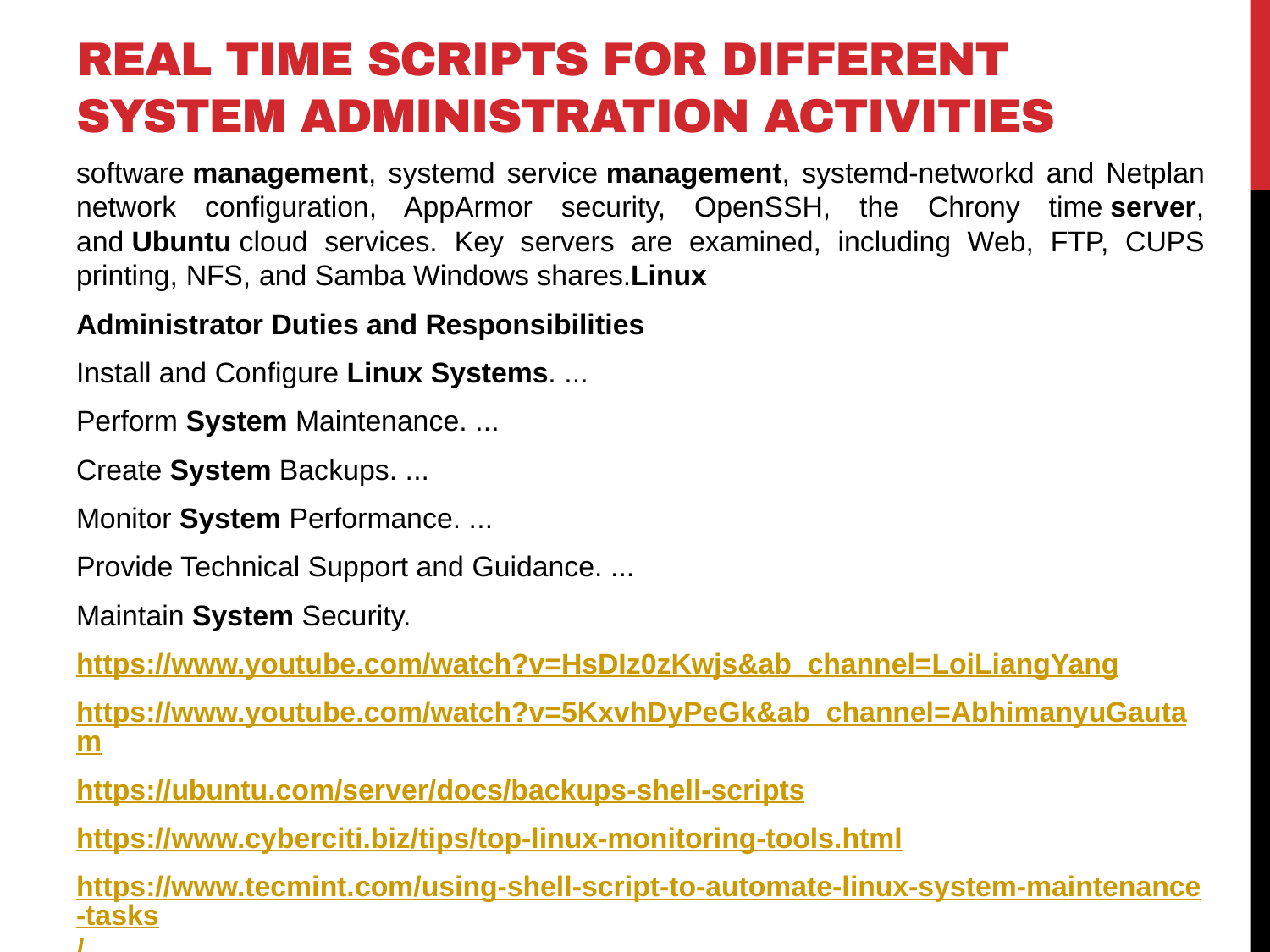

# Real time scripts for different system administration activities
software management, systemd service management, systemd-networkd and Netplan network configuration, AppArmor security, OpenSSH, the Chrony time server, and Ubuntu cloud services. Key servers are examined, including Web, FTP, CUPS printing, NFS, and Samba Windows shares.Linux
Administrator Duties and Responsibilities
Install and Configure Linux Systems. ...
Perform System Maintenance. ...
Create System Backups. ...
Monitor System Performance. ...
Provide Technical Support and Guidance. ...
Maintain System Security.
https://www.youtube.com/watch?v=HsDIz0zKwjs&ab_channel=LoiLiangYang
https://www.youtube.com/watch?v=5KxvhDyPeGk&ab_channel=AbhimanyuGautam
https://ubuntu.com/server/docs/backups-shell-scripts
https://www.cyberciti.biz/tips/top-linux-monitoring-tools.html
https://www.tecmint.com/using-shell-script-to-automate-linux-system-maintenance-tasks/